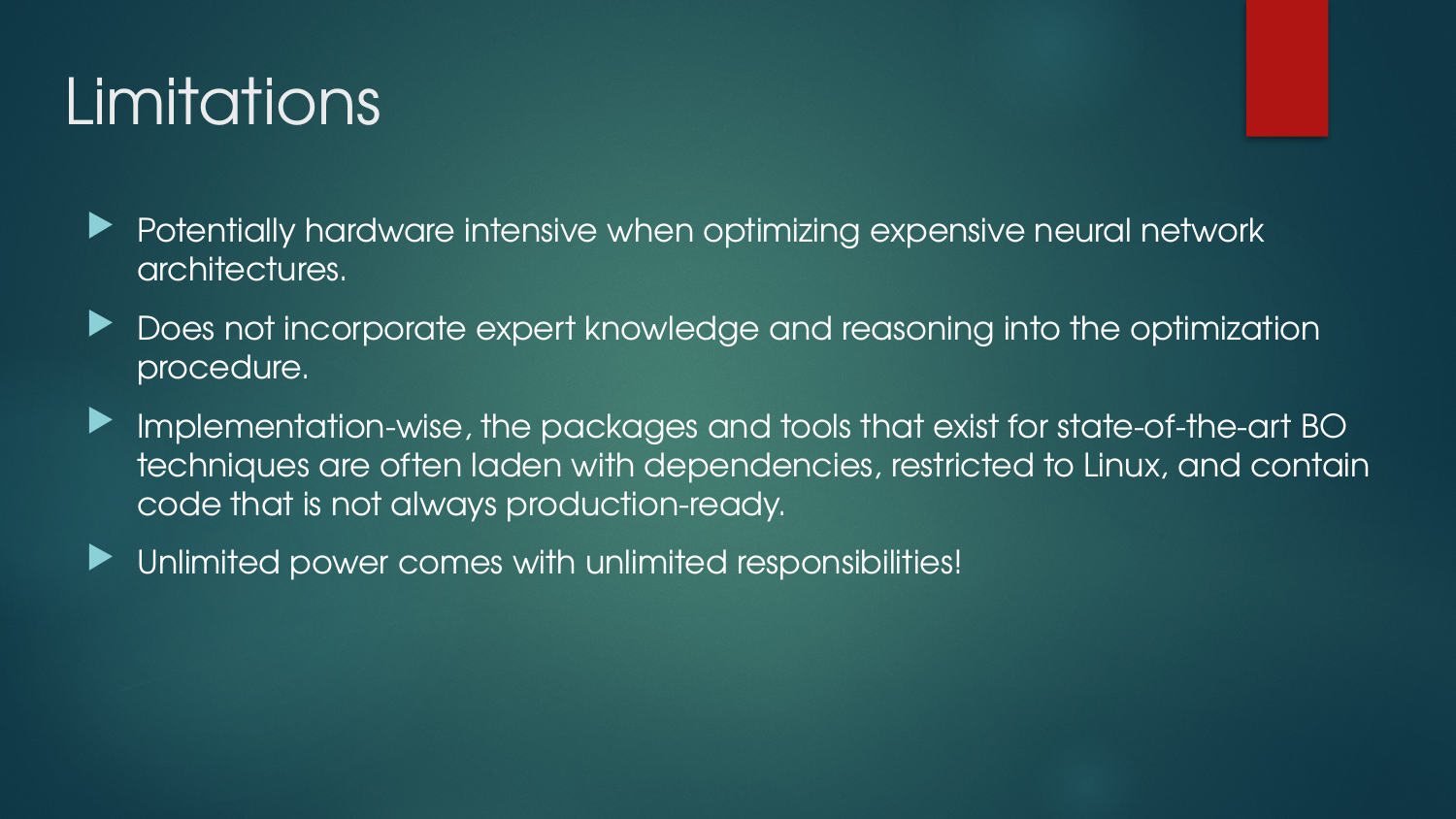

# Limitations
Potentially hardware intensive when optimizing expensive neural network architectures.
Does not incorporate expert knowledge and reasoning into the optimization procedure.
Implementation-wise, the packages and tools that exist for state-of-the-art BO techniques are often laden with dependencies, restricted to Linux, and contain code that is not always production-ready.
Unlimited power comes with unlimited responsibilities!